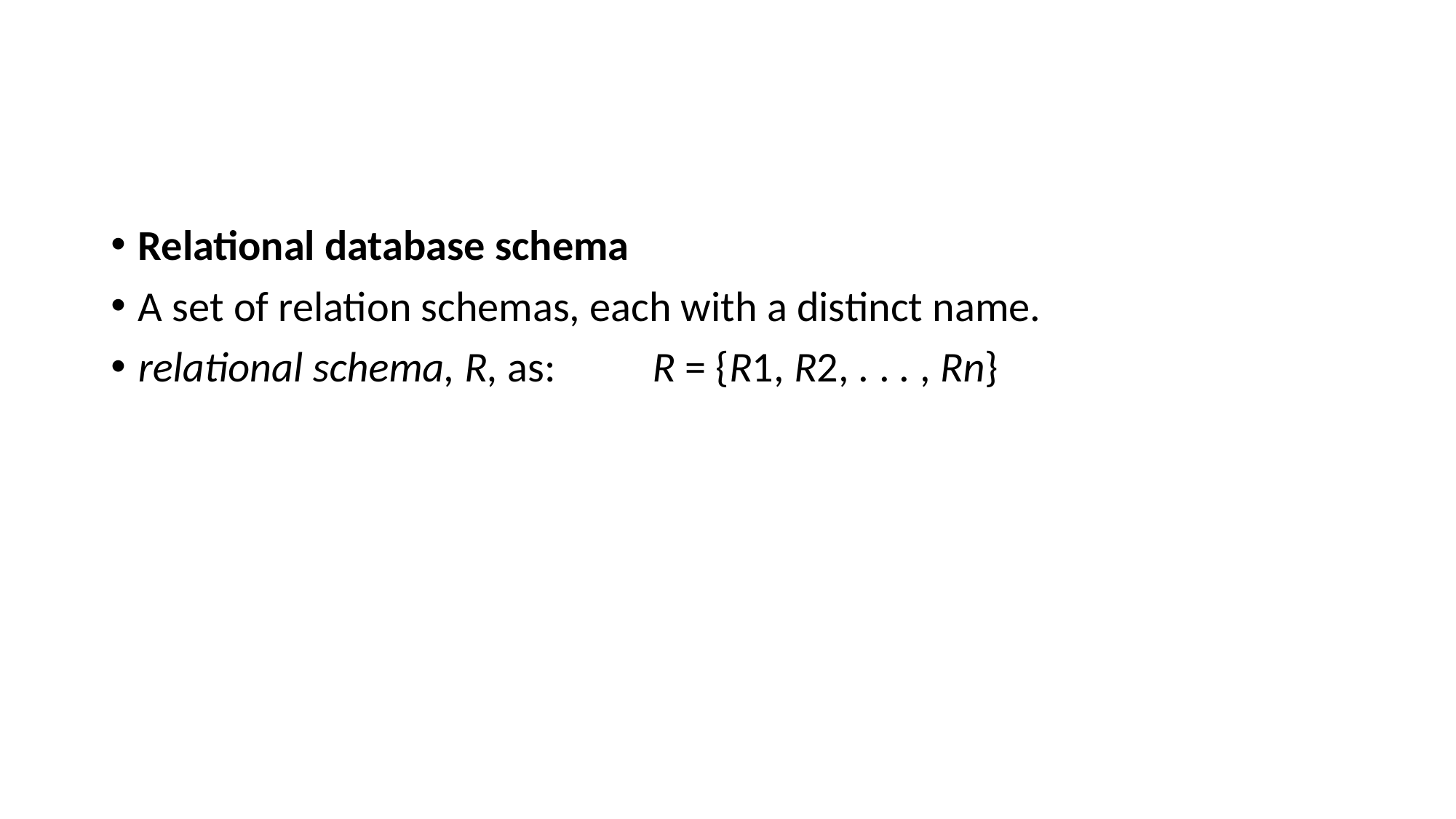

Relational database schema
A set of relation schemas, each with a distinct name.
relational schema, R, as:          R = {R1, R2, . . . , Rn}